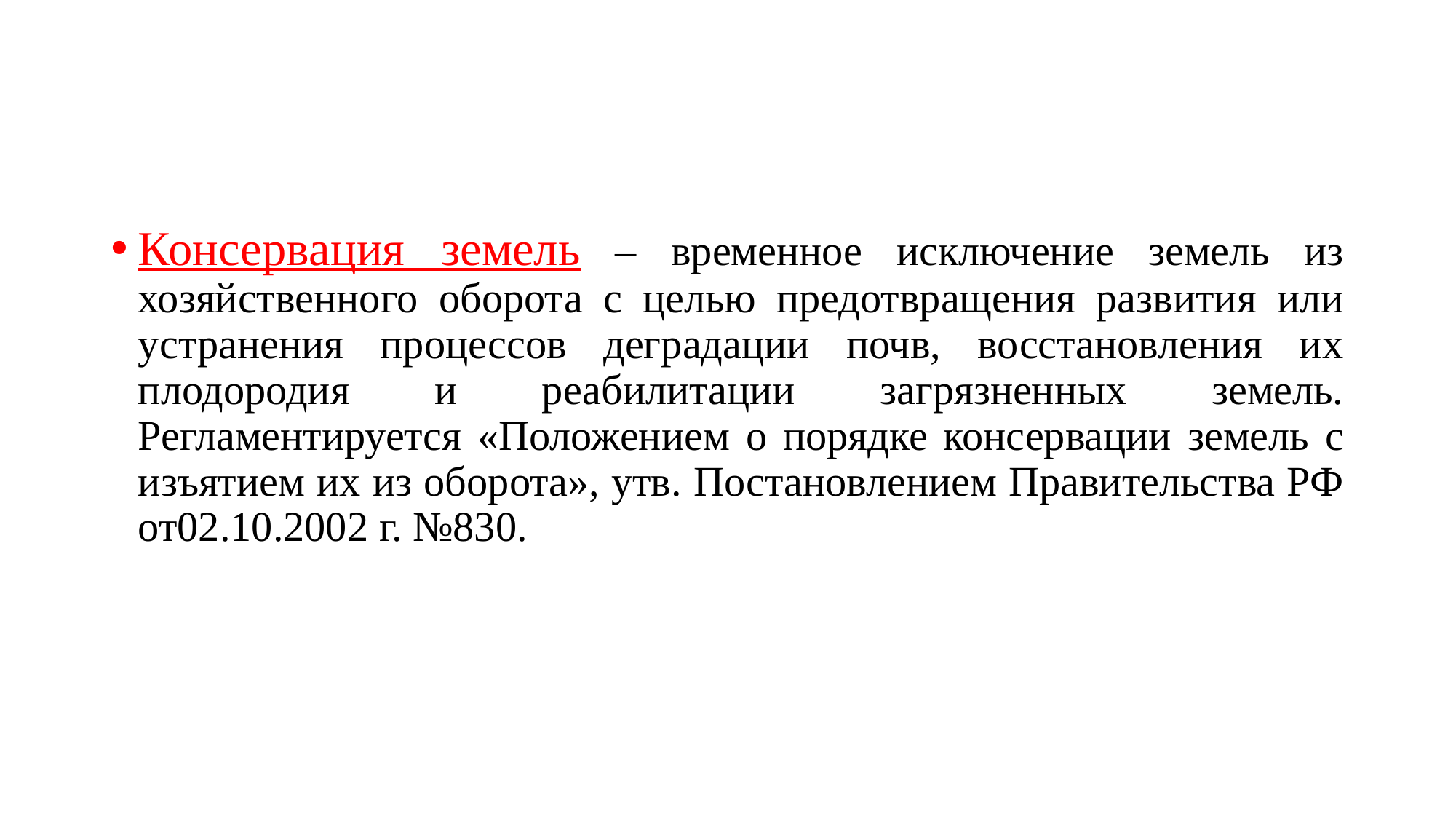

#
Консервация земель – временное исключение земель из хозяйственного оборота с целью предотвращения развития или устранения процессов деградации почв, восстановления их плодородия и реабилитации загрязненных земель. Регламентируется «Положением о порядке консервации земель с изъятием их из оборота», утв. Постановлением Правительства РФ от02.10.2002 г. №830.